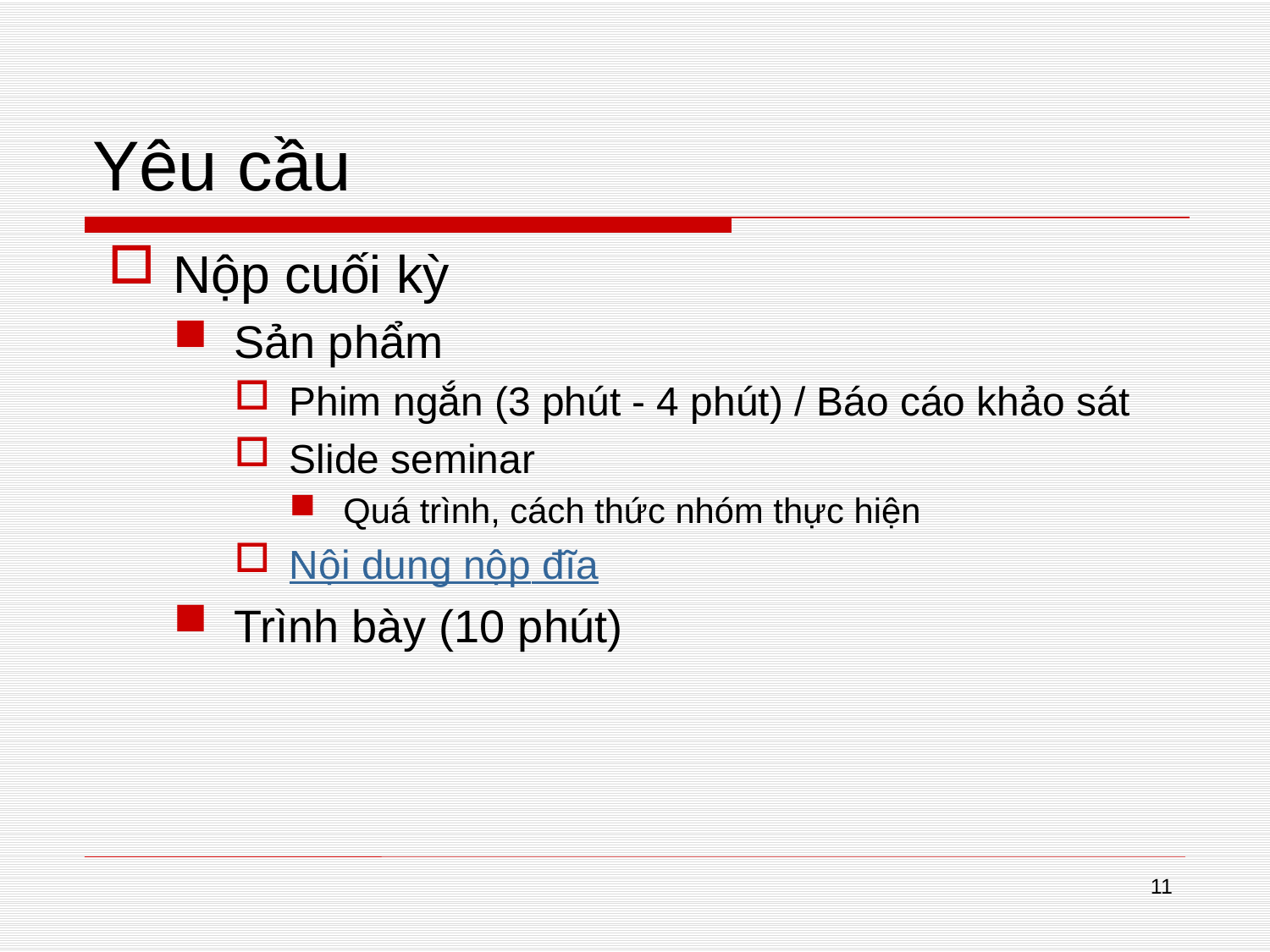

# Yêu cầu
Nộp cuối kỳ
Sản phẩm
Phim ngắn (3 phút - 4 phút) / Báo cáo khảo sát
Slide seminar
Quá trình, cách thức nhóm thực hiện
Nội dung nộp đĩa
Trình bày (10 phút)
11